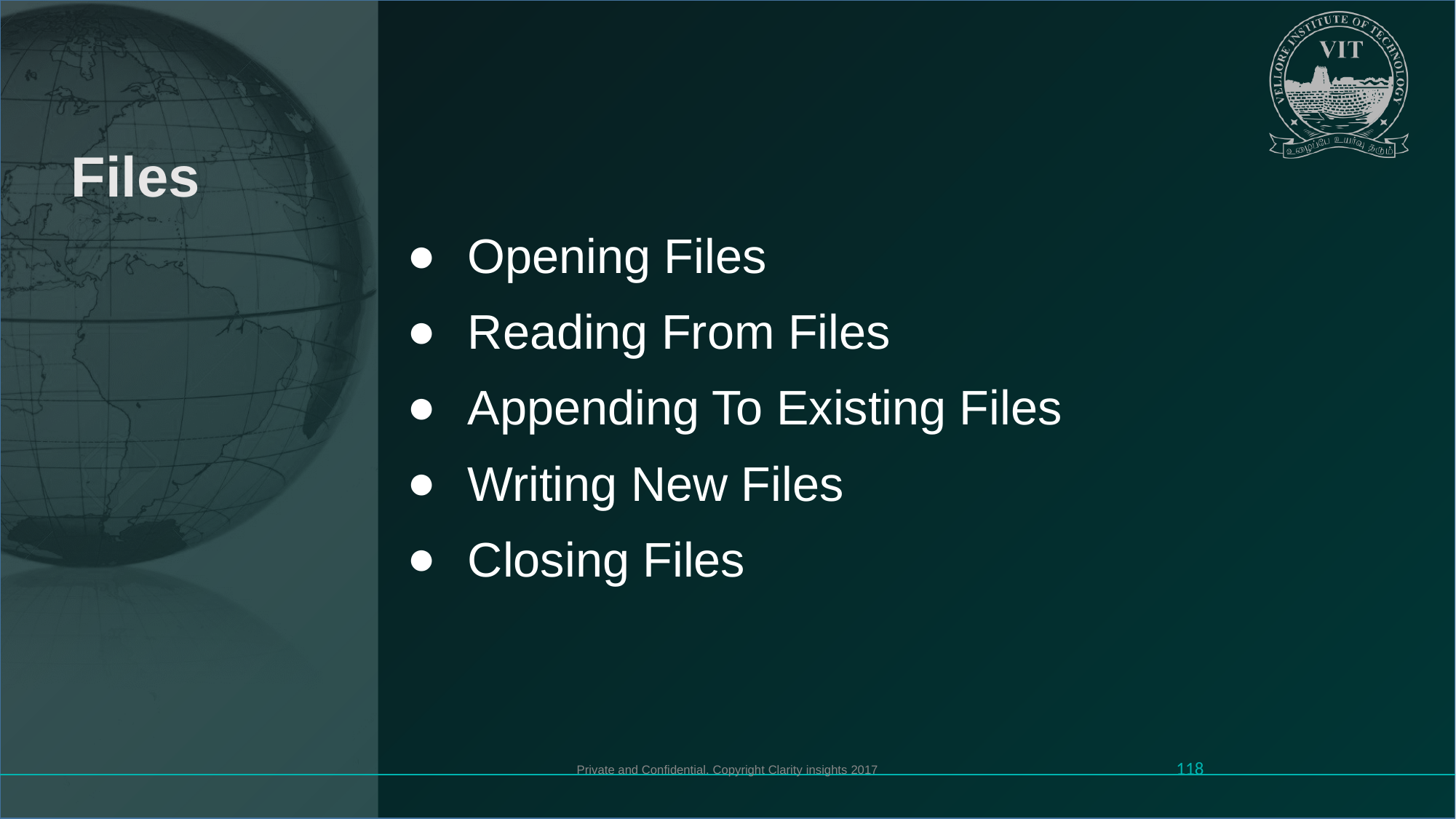

Files
Opening Files
Reading From Files
Appending To Existing Files
Writing New Files
Closing Files
118
Private and Confidential. Copyright Clarity insights 2017